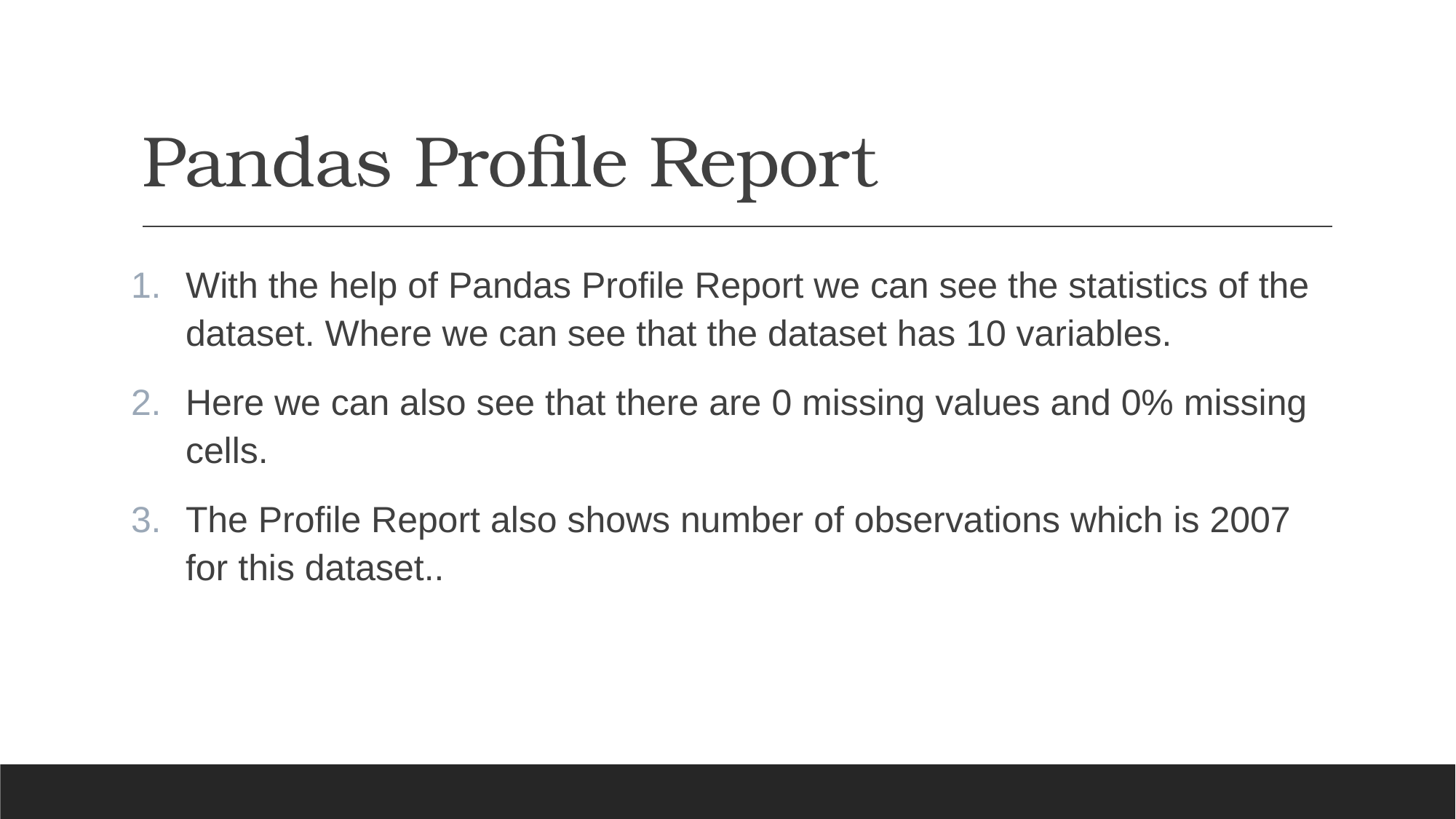

# Pandas Profile Report
With the help of Pandas Profile Report we can see the statistics of the dataset. Where we can see that the dataset has 10 variables.
Here we can also see that there are 0 missing values and 0% missing cells.
The Profile Report also shows number of observations which is 2007 for this dataset..